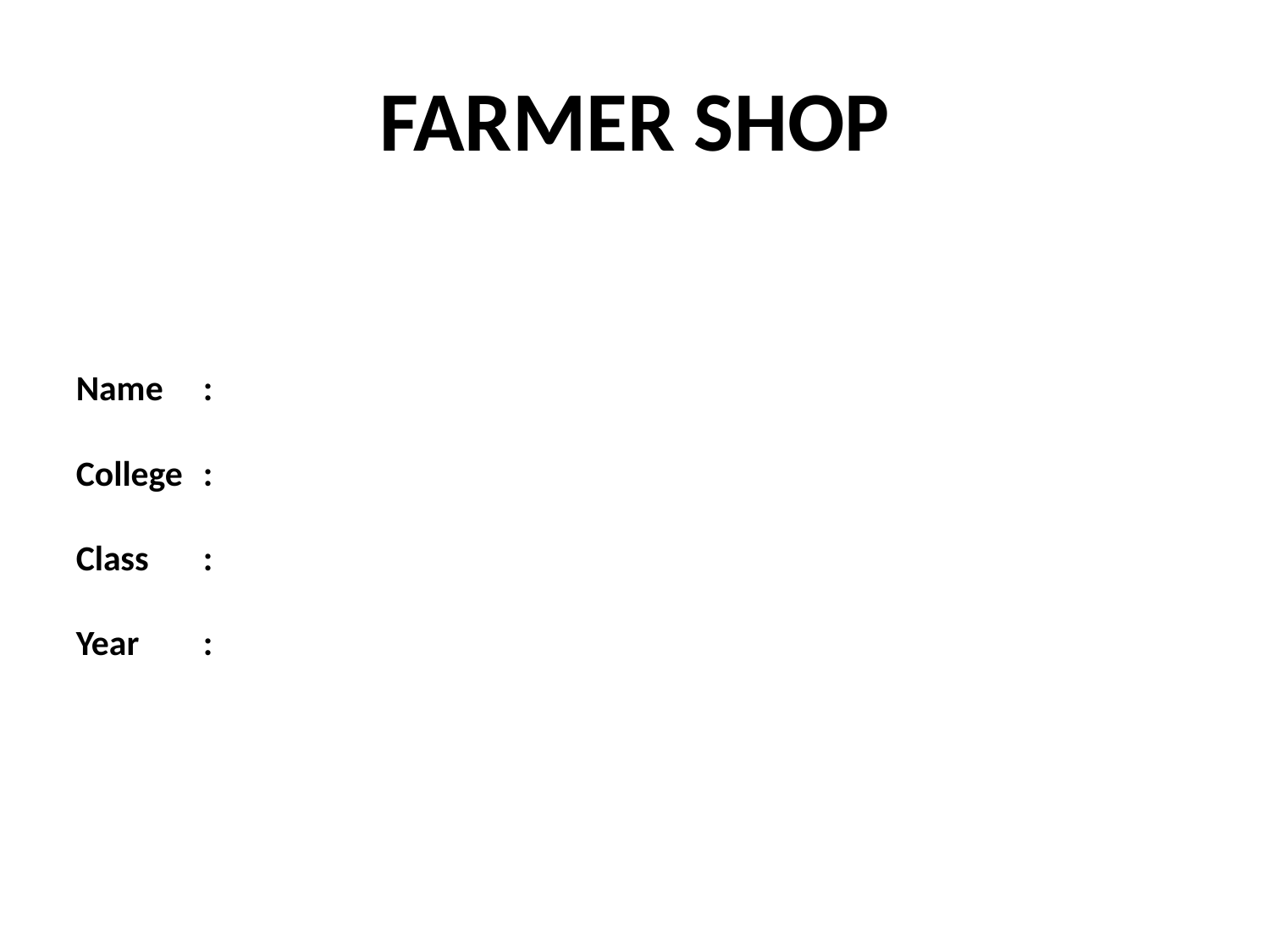

# FARMER SHOP
Name 	:
College	:
Class	:
Year	: